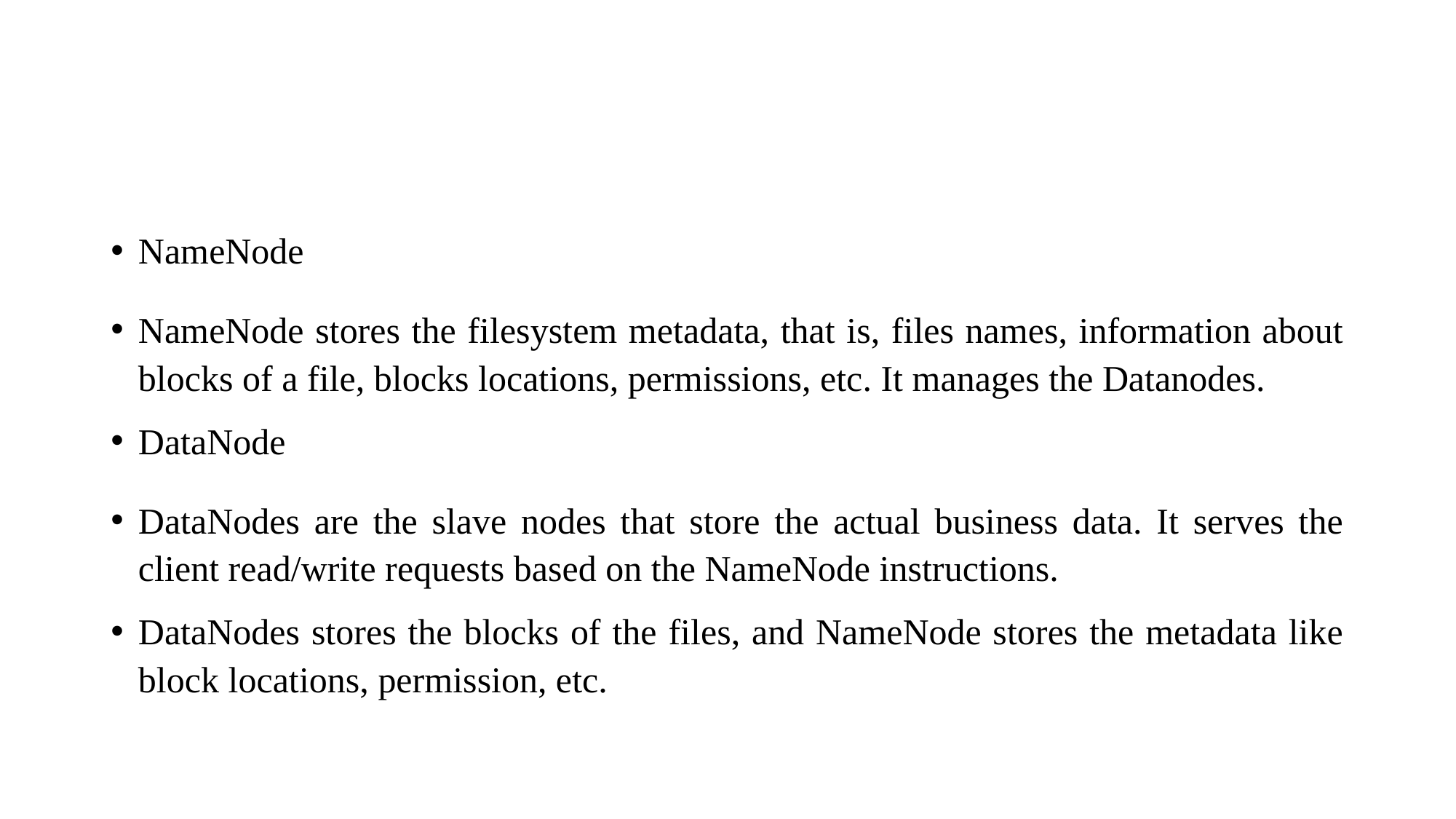

#
NameNode
NameNode stores the filesystem metadata, that is, files names, information about blocks of a file, blocks locations, permissions, etc. It manages the Datanodes.
DataNode
DataNodes are the slave nodes that store the actual business data. It serves the client read/write requests based on the NameNode instructions.
DataNodes stores the blocks of the files, and NameNode stores the metadata like block locations, permission, etc.